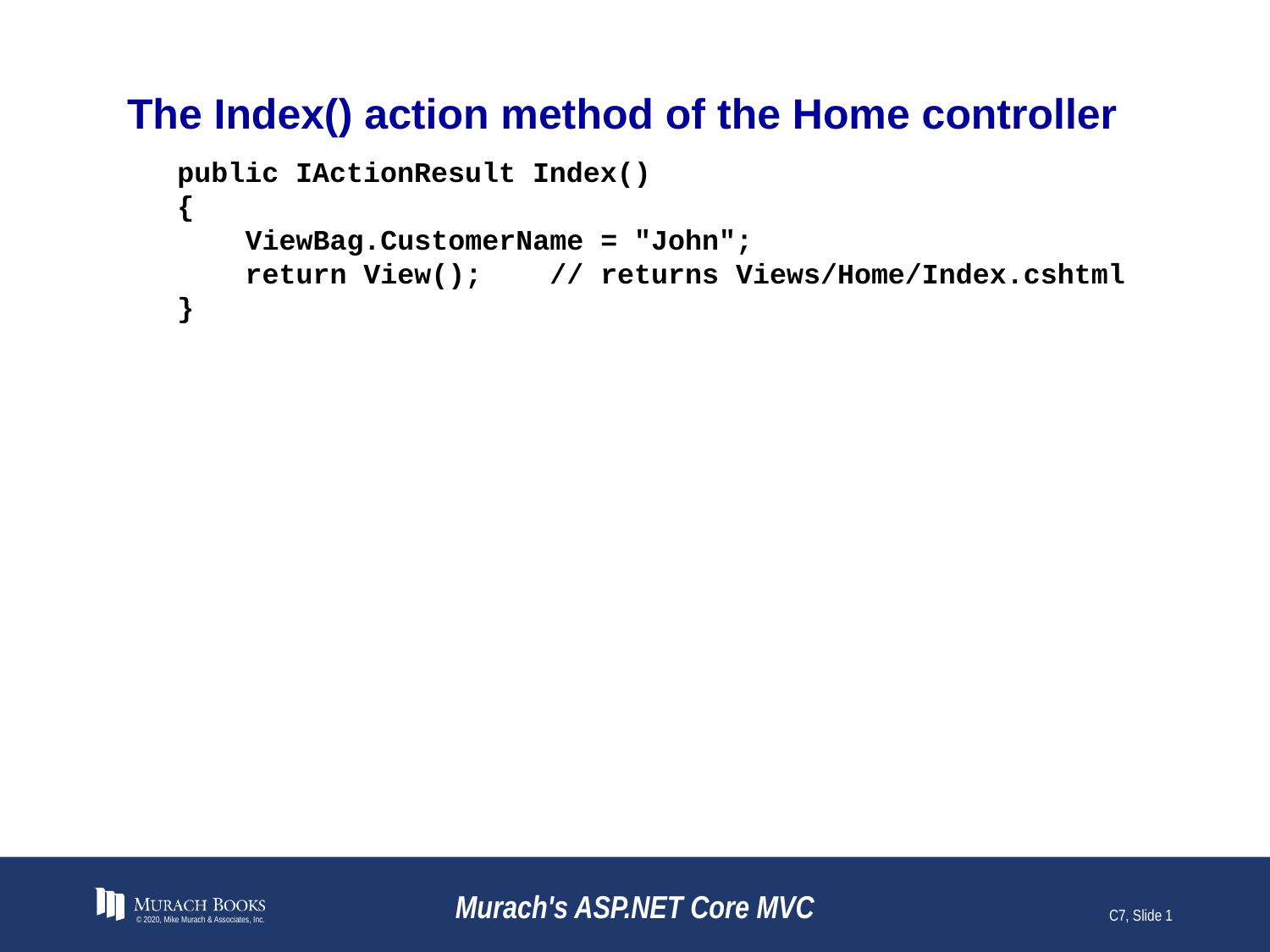

# The Index() action method of the Home controller
public IActionResult Index()
{
    ViewBag.CustomerName = "John";
    return View();    // returns Views/Home/Index.cshtml
}

© 2020, Mike Murach & Associates, Inc.
Murach's ASP.NET Core MVC

C7, Slide 1